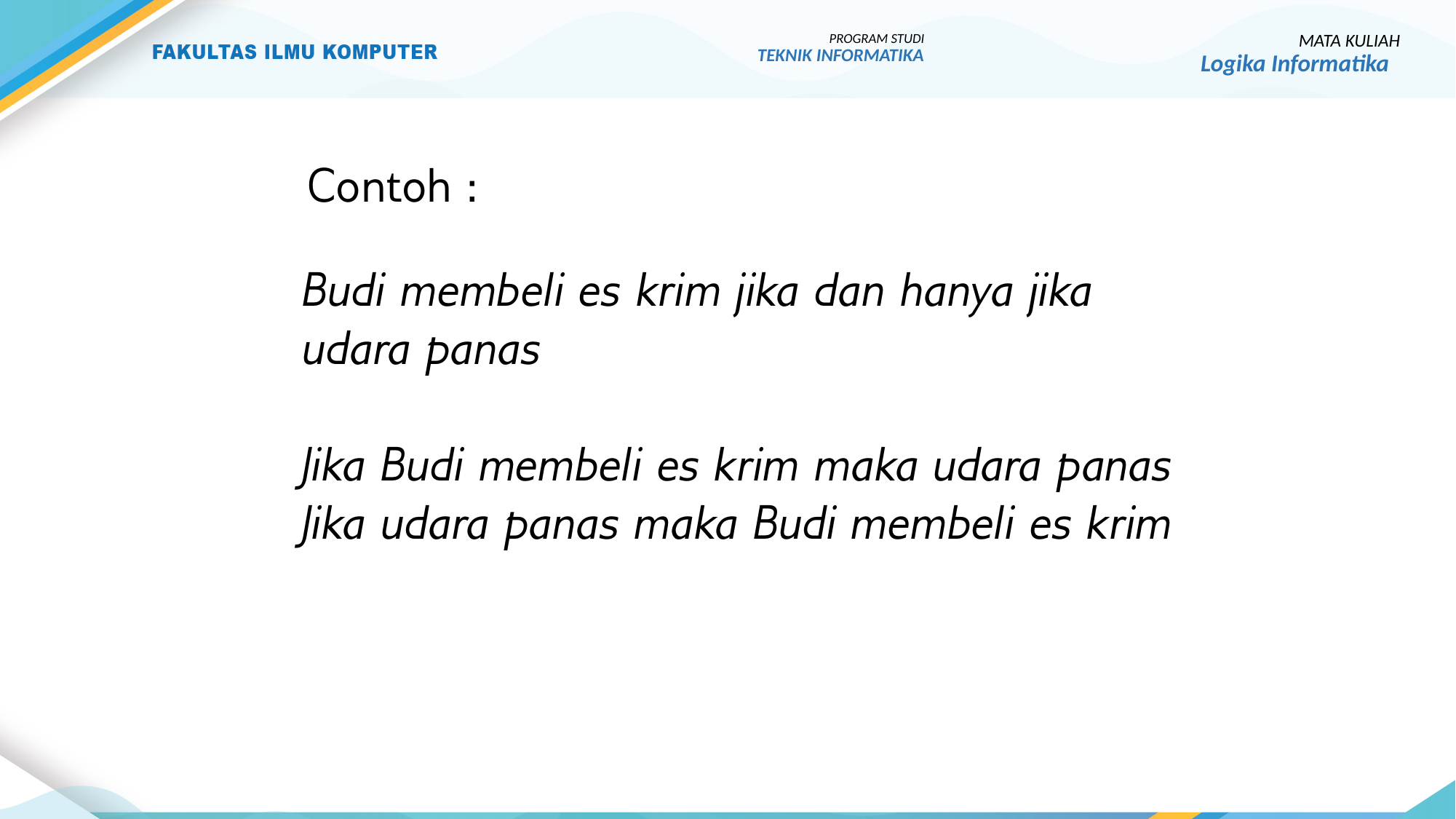

PROGRAM STUDI
TEKNIK INFORMATIKA
MATA KULIAH
Logika Informatika
Contoh :
Budi membeli es krim jika dan hanya jika udara panas

Jika Budi membeli es krim maka udara panas
Jika udara panas maka Budi membeli es krim